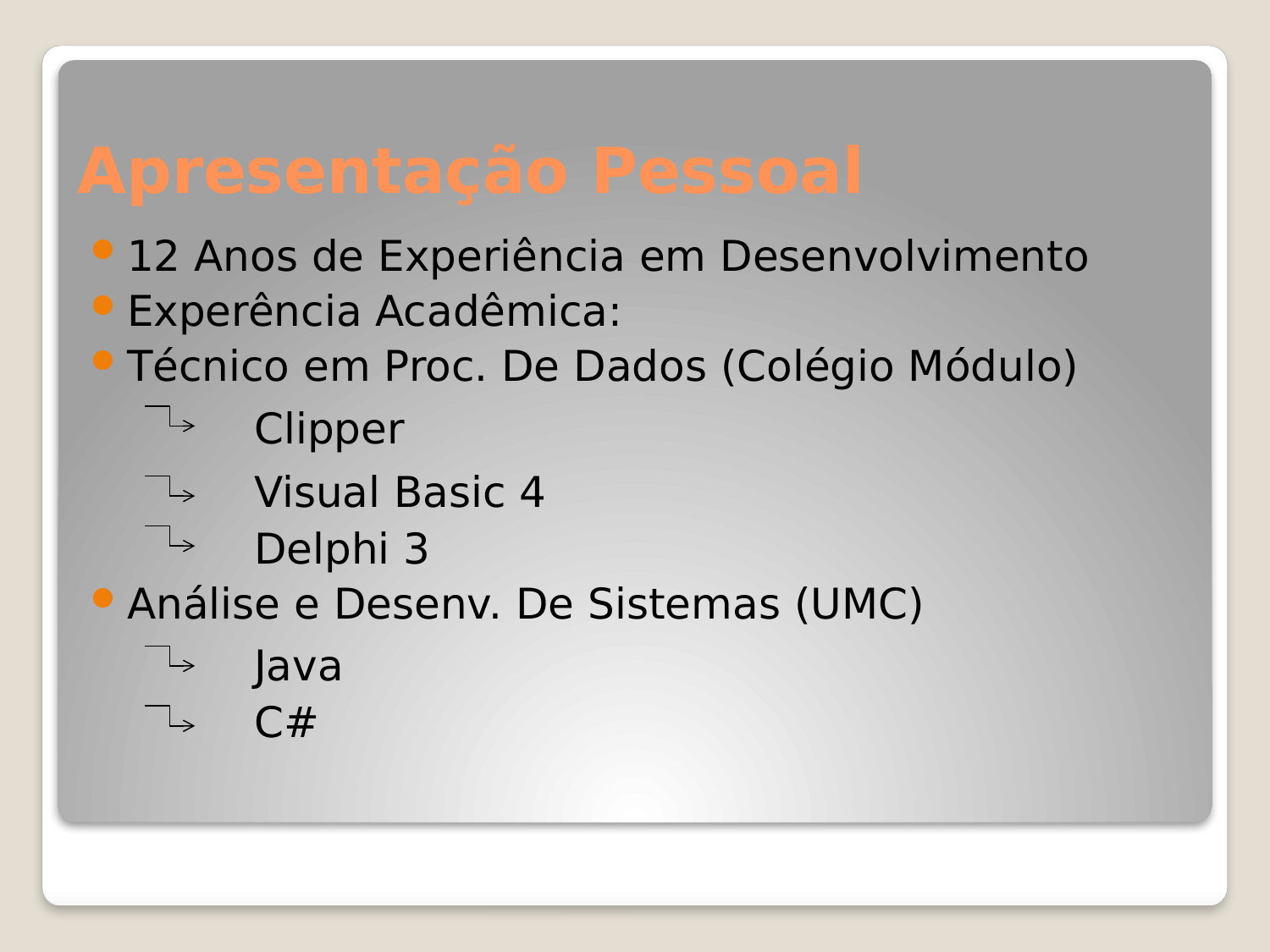

# Apresentação Pessoal
12 Anos de Experiência em Desenvolvimento
Experência Acadêmica:
Técnico em Proc. De Dados (Colégio Módulo)
		Clipper
		Visual Basic 4
		Delphi 3
Análise e Desenv. De Sistemas (UMC)
		Java
		C#